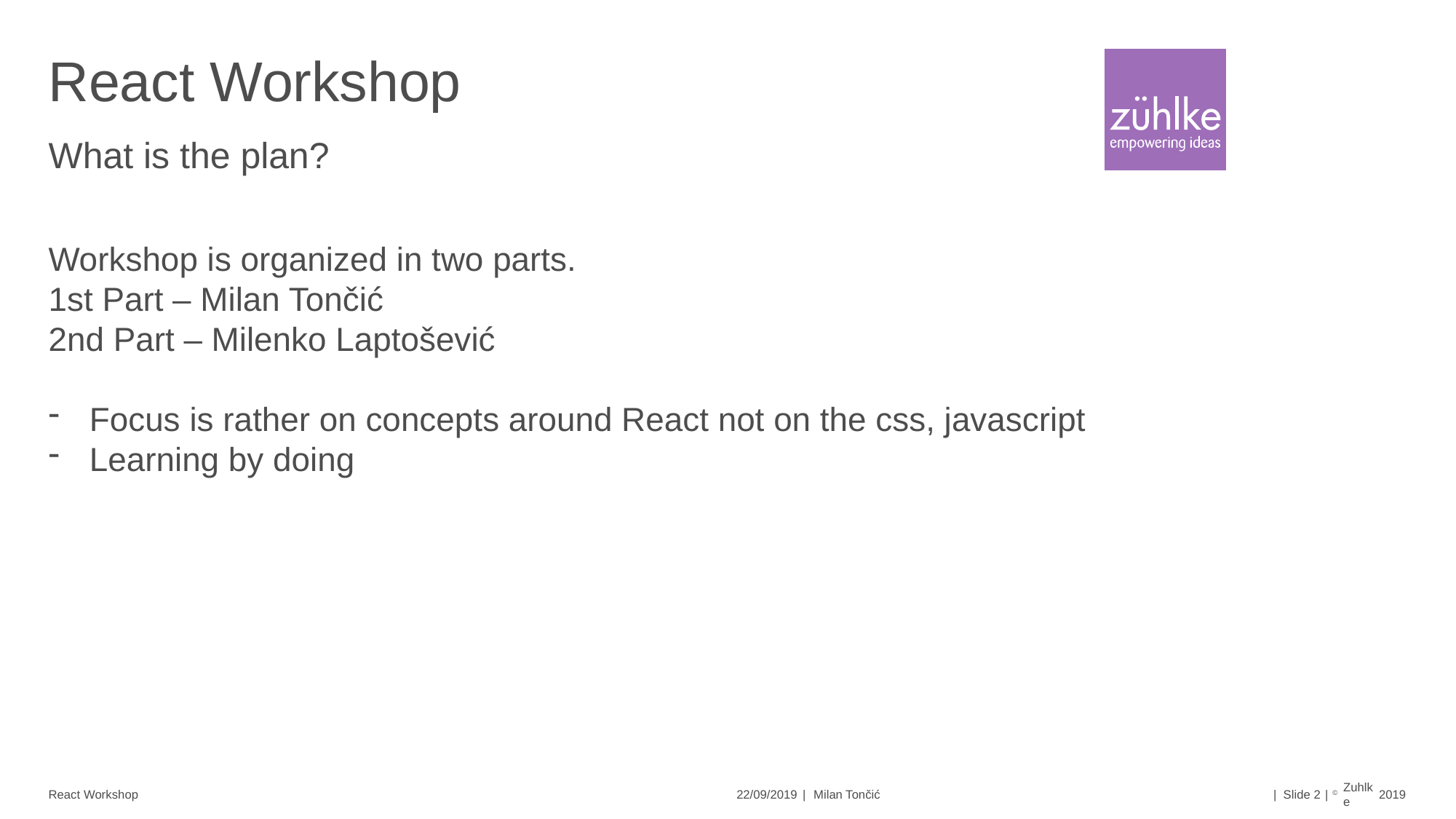

# React Workshop
What is the plan?
Workshop is organized in two parts.
1st Part – Milan Tončić
2nd Part – Milenko Laptošević

Focus is rather on concepts around React not on the css, javascript
Learning by doing